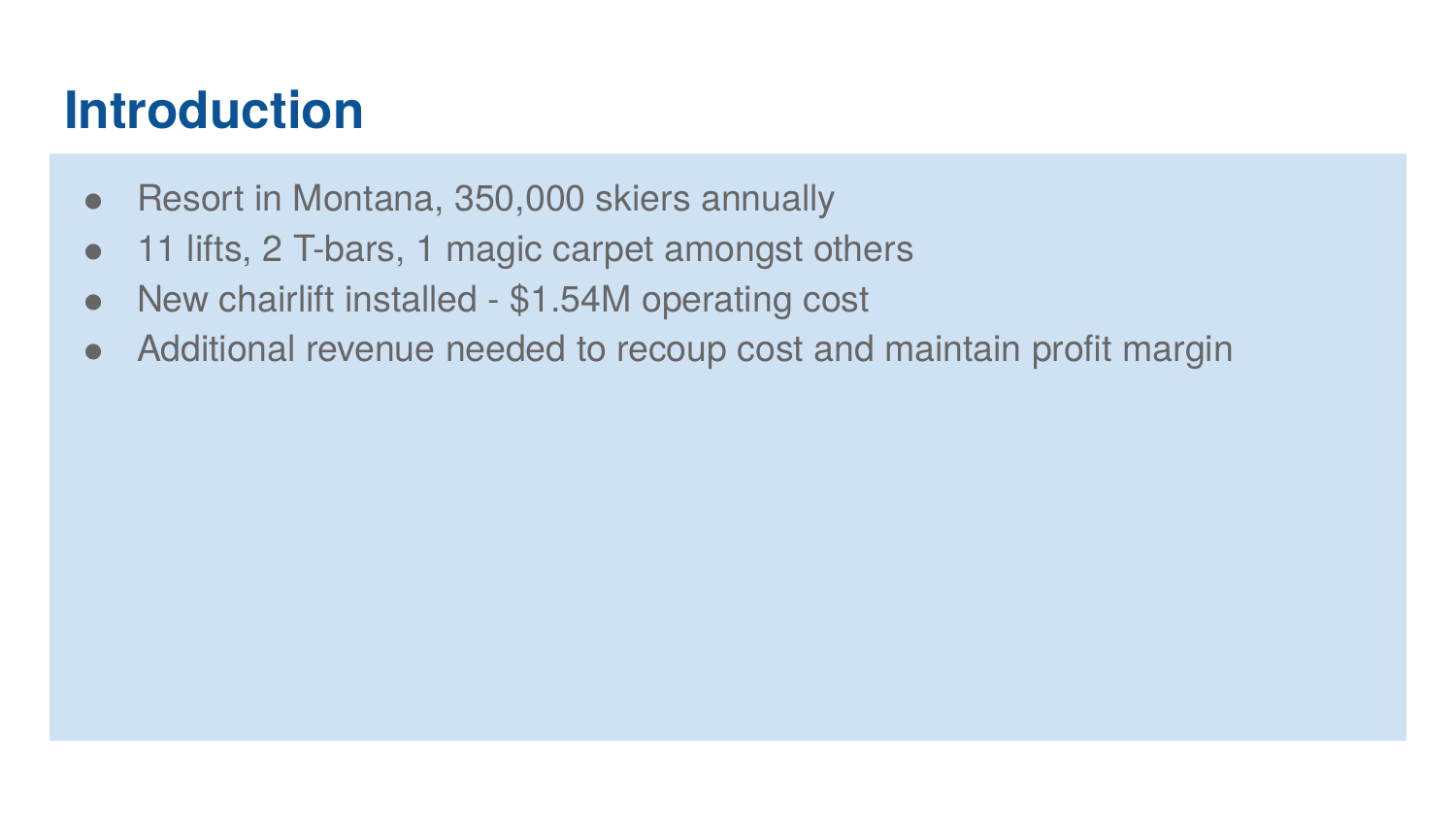

# Introduction
Resort in Montana, 350,000 skiers annually
11 lifts, 2 T-bars, 1 magic carpet amongst others
New chairlift installed - $1.54M operating cost
Additional revenue needed to recoup cost and maintain profit margin